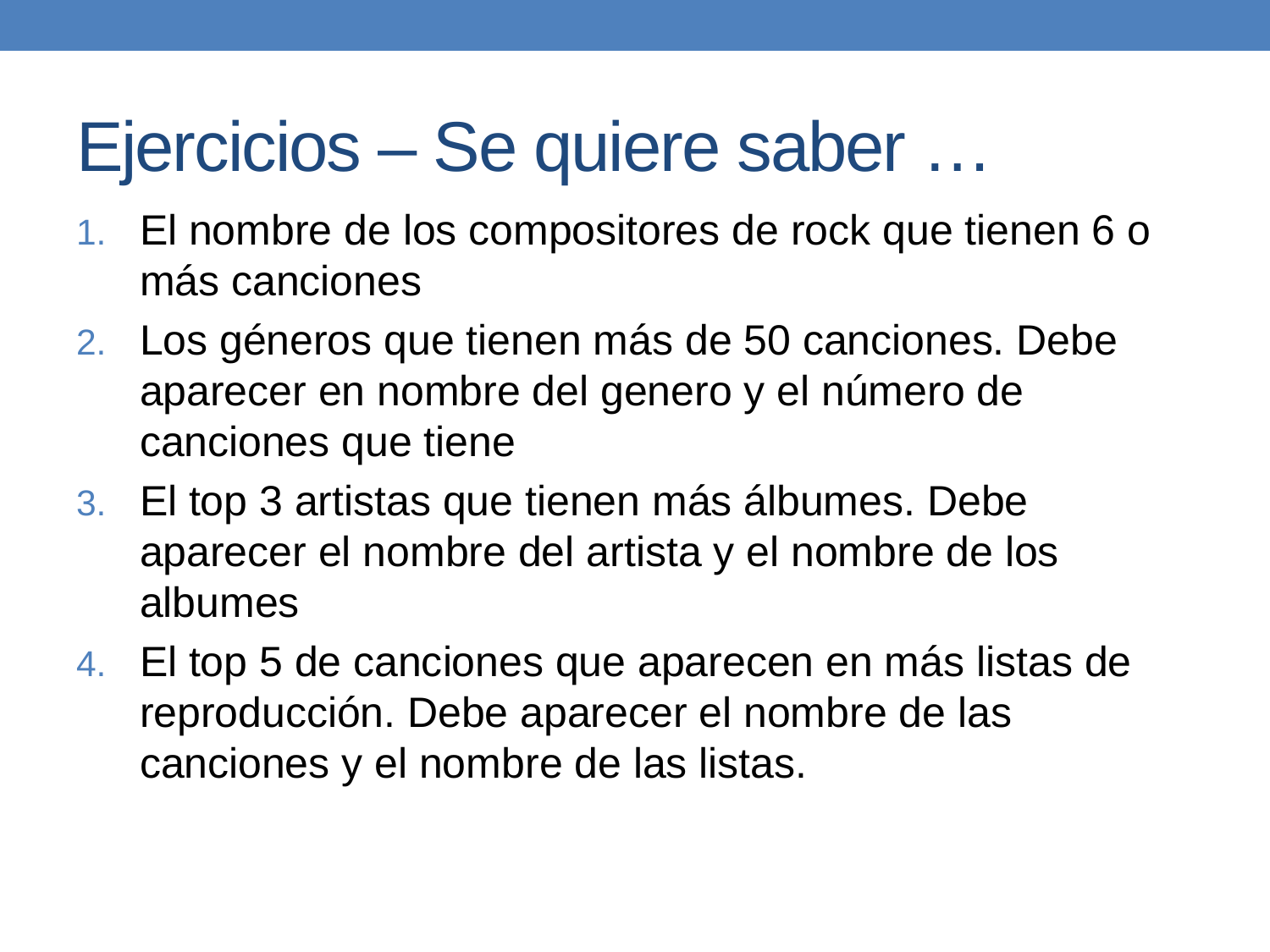

# Ejercicios – Se quiere saber …
El nombre de los compositores de rock que tienen 6 o más canciones
Los géneros que tienen más de 50 canciones. Debe aparecer en nombre del genero y el número de canciones que tiene
El top 3 artistas que tienen más álbumes. Debe aparecer el nombre del artista y el nombre de los albumes
El top 5 de canciones que aparecen en más listas de reproducción. Debe aparecer el nombre de las canciones y el nombre de las listas.